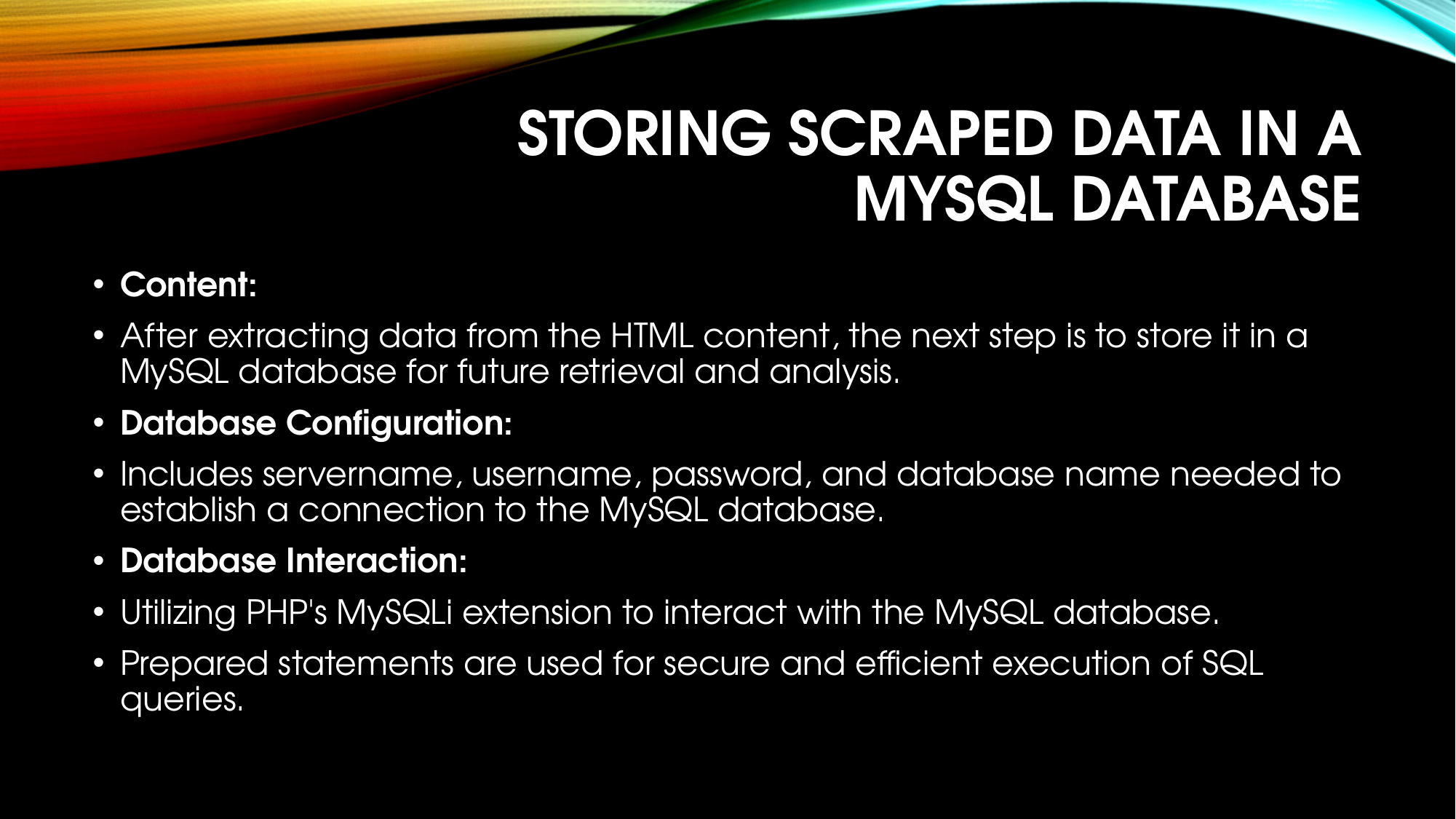

# Storing Scraped Data in a MySQL Database
Content:
After extracting data from the HTML content, the next step is to store it in a MySQL database for future retrieval and analysis.
Database Configuration:
Includes servername, username, password, and database name needed to establish a connection to the MySQL database.
Database Interaction:
Utilizing PHP's MySQLi extension to interact with the MySQL database.
Prepared statements are used for secure and efficient execution of SQL queries.